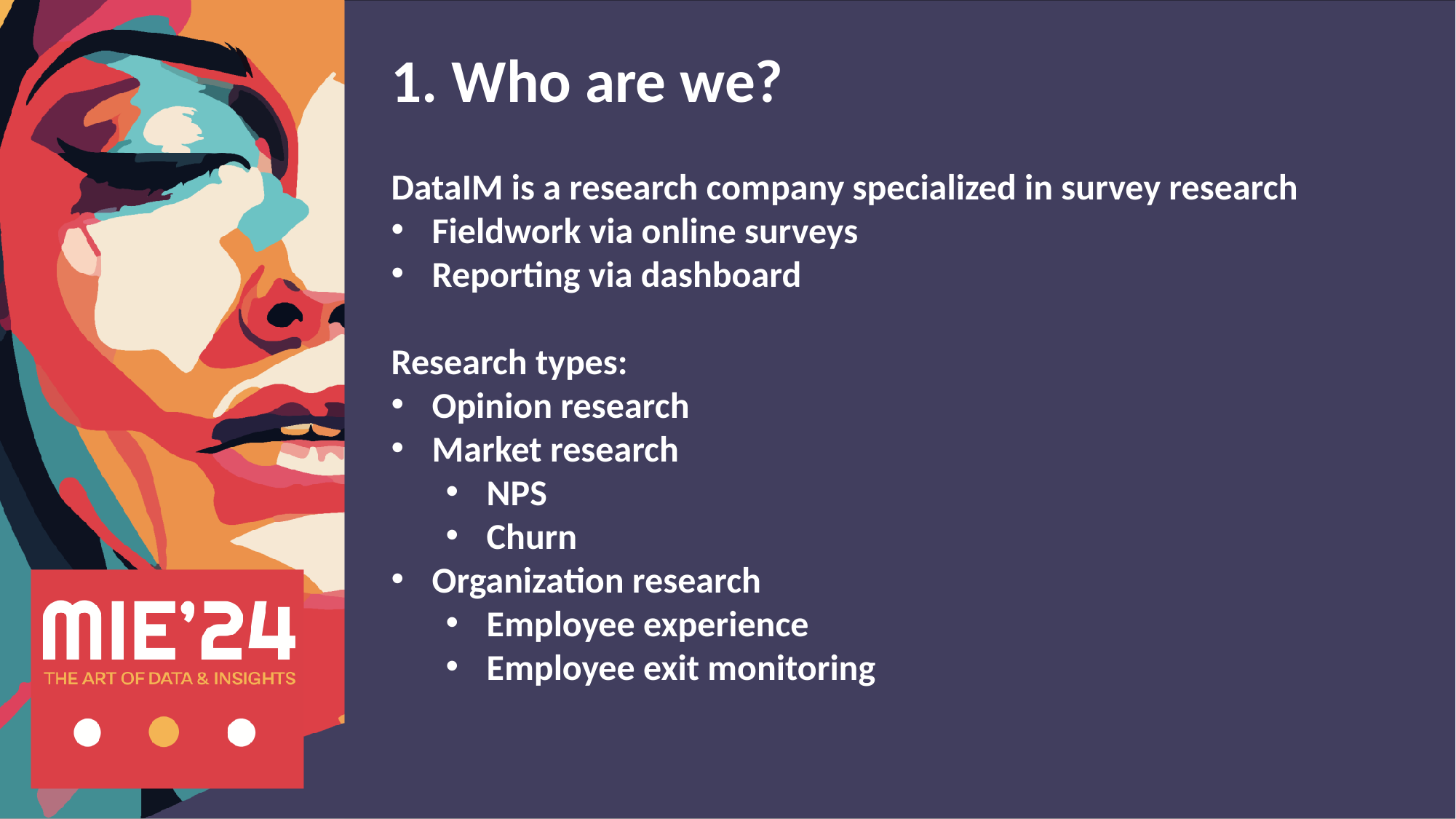

1. Who are we?
DataIM is a research company specialized in survey research
Fieldwork via online surveys
Reporting via dashboard

Research types:
Opinion research
Market research
NPS
Churn
Organization research
Employee experience
Employee exit monitoring